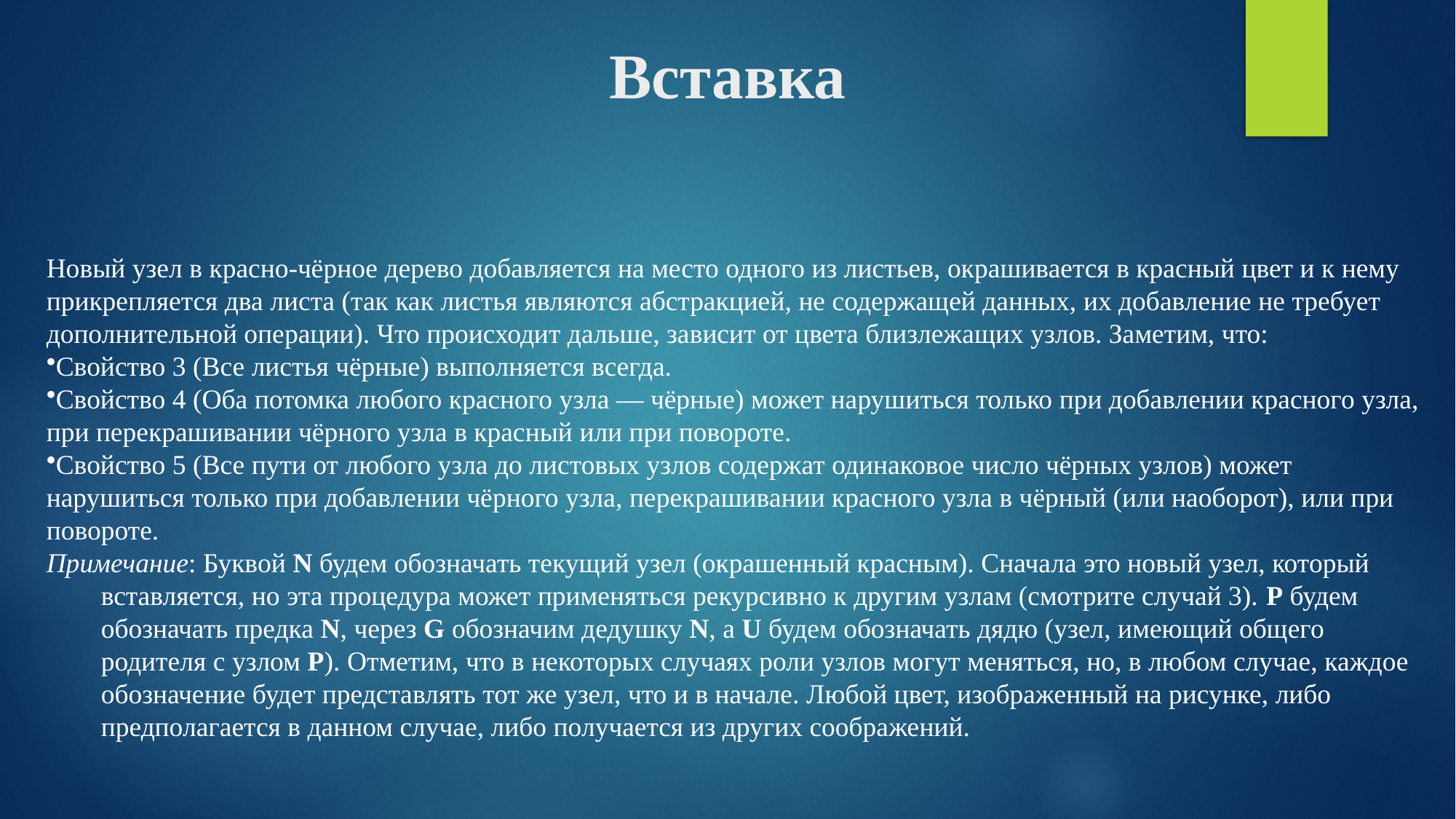

# Вставка
Новый узел в красно-чёрное дерево добавляется на место одного из листьев, окрашивается в красный цвет и к нему прикрепляется два листа (так как листья являются абстракцией, не содержащей данных, их добавление не требует дополнительной операции). Что происходит дальше, зависит от цвета близлежащих узлов. Заметим, что:
Свойство 3 (Все листья чёрные) выполняется всегда.
Свойство 4 (Оба потомка любого красного узла — чёрные) может нарушиться только при добавлении красного узла, при перекрашивании чёрного узла в красный или при повороте.
Свойство 5 (Все пути от любого узла до листовых узлов содержат одинаковое число чёрных узлов) может нарушиться только при добавлении чёрного узла, перекрашивании красного узла в чёрный (или наоборот), или при повороте.
Примечание: Буквой N будем обозначать текущий узел (окрашенный красным). Сначала это новый узел, который вставляется, но эта процедура может применяться рекурсивно к другим узлам (смотрите случай 3). P будем обозначать предка N, через G обозначим дедушку N, а U будем обозначать дядю (узел, имеющий общего родителя с узлом P). Отметим, что в некоторых случаях роли узлов могут меняться, но, в любом случае, каждое обозначение будет представлять тот же узел, что и в начале. Любой цвет, изображенный на рисунке, либо предполагается в данном случае, либо получается из других соображений.